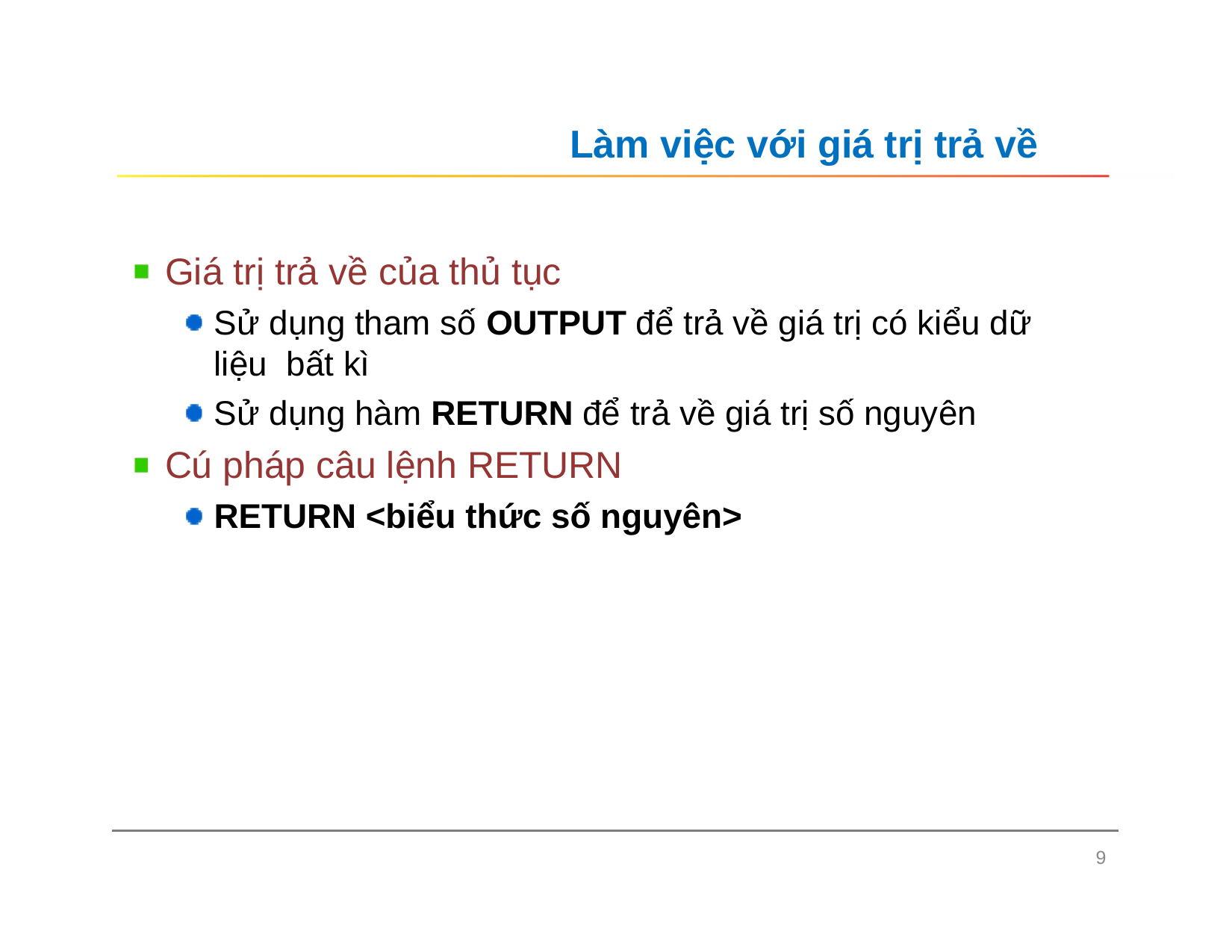

# Làm việc với giá trị trả về

Giá trị trả về của thủ tục
Sử dụng tham số OUTPUT để trả về giá trị có kiểu dữ liệu  bất kì
Sử dụng hàm RETURN để trả về giá trị số nguyên
Cú pháp câu lệnh RETURN
RETURN <biểu thức số nguyên>

9